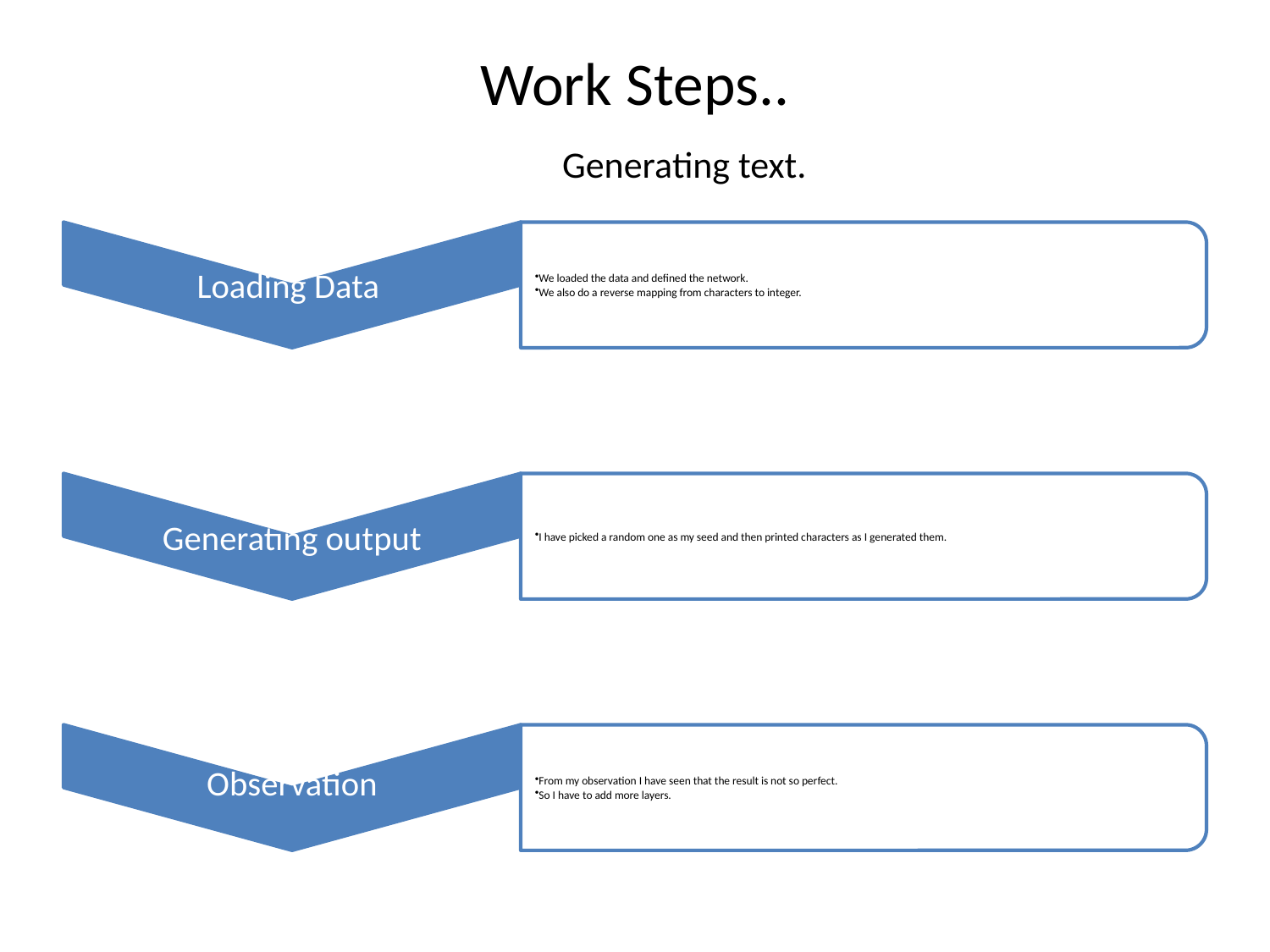

# Work Steps.. Generating text.
Loading Data
We loaded the data and defined the network.
We also do a reverse mapping from characters to integer.
Generating output
I have picked a random one as my seed and then printed characters as I generated them.
Observation
From my observation I have seen that the result is not so perfect.
So I have to add more layers.